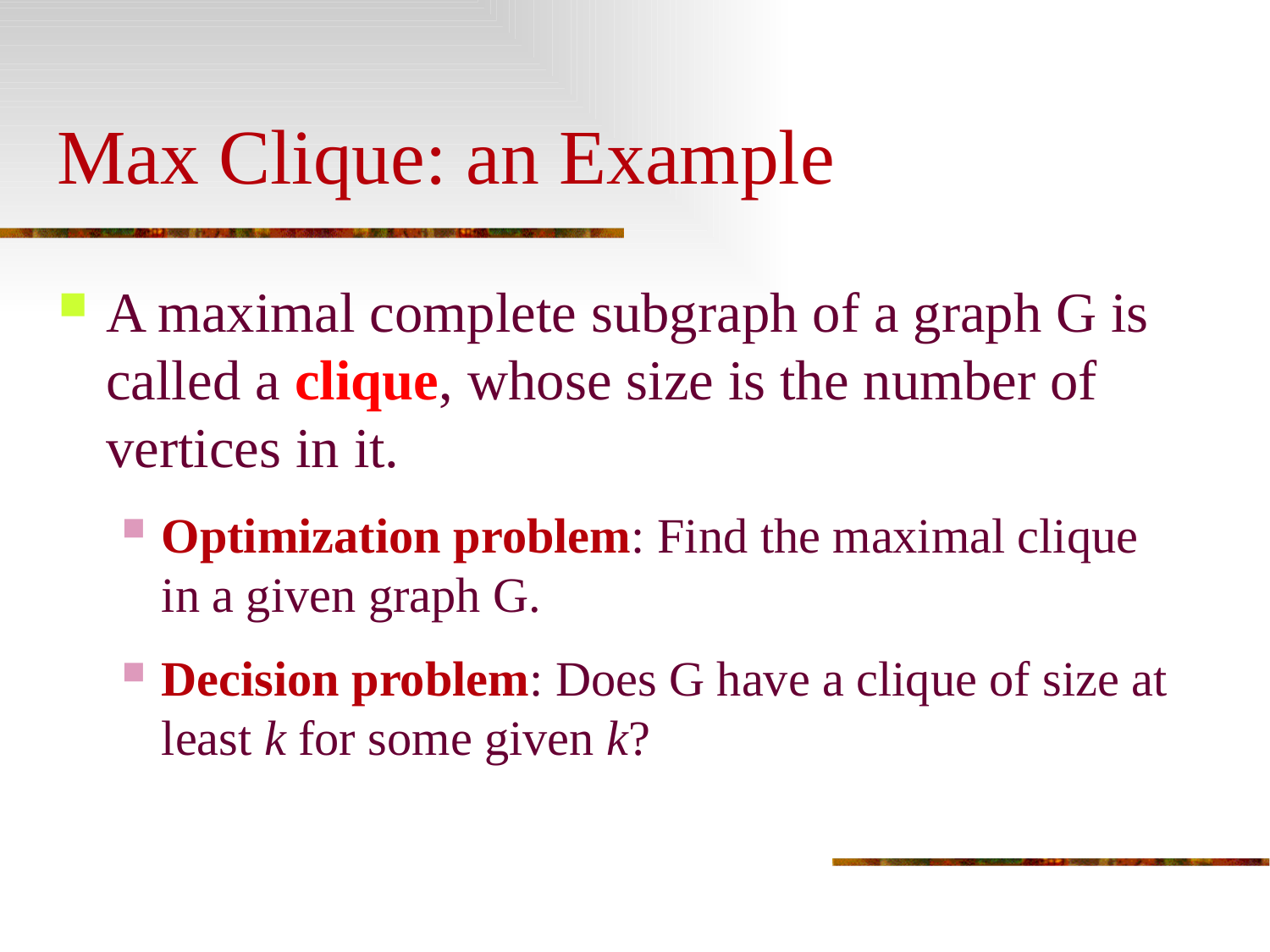

# Max Clique: an Example
A maximal complete subgraph of a graph G is called a clique, whose size is the number of vertices in it.
Optimization problem: Find the maximal clique in a given graph G.
Decision problem: Does G have a clique of size at least k for some given k?